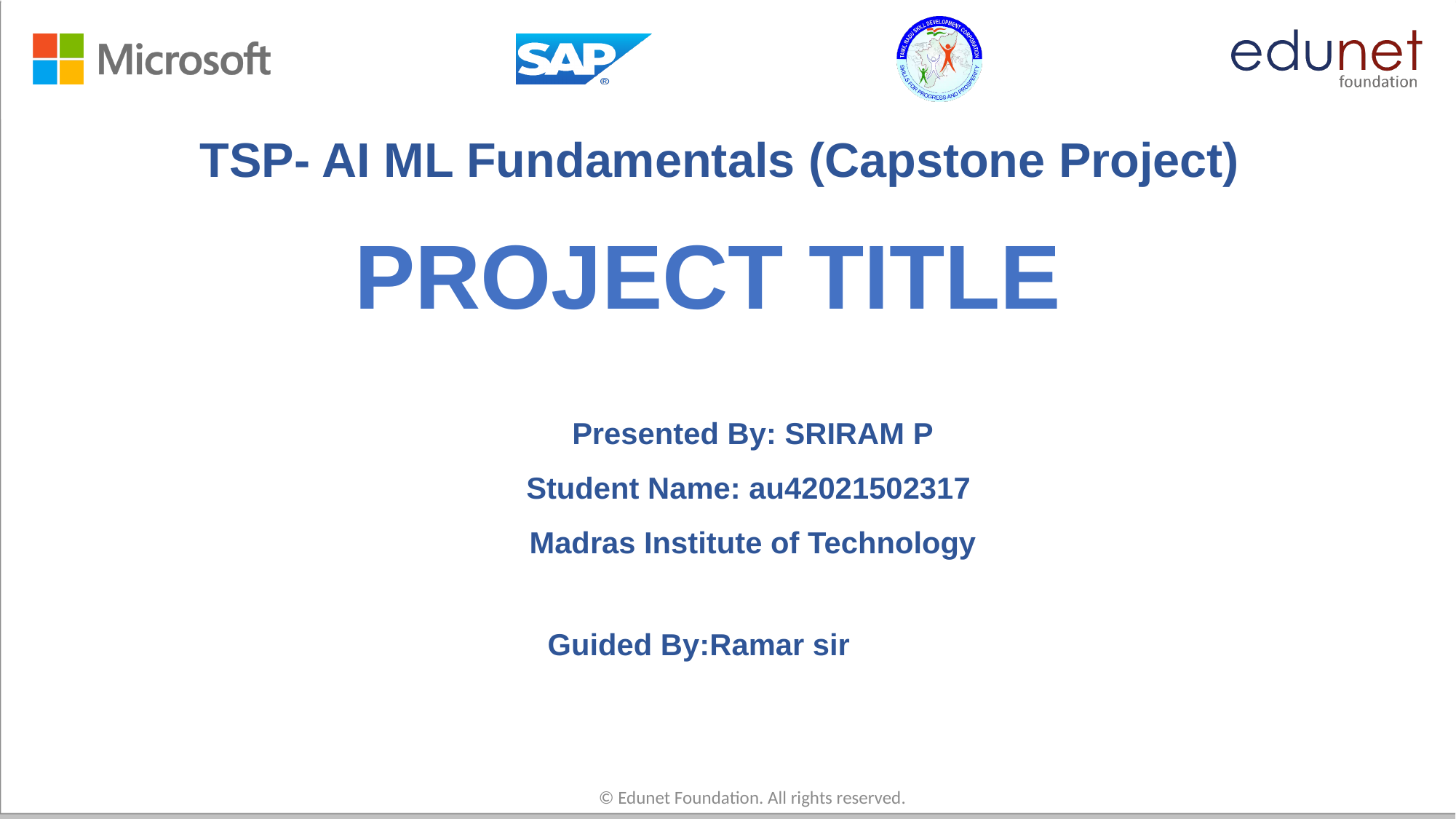

TSP- AI ML Fundamentals (Capstone Project)
# PROJECT TITLE
Presented By: SRIRAM P
Student Name: au42021502317
Madras Institute of Technology
Guided By:Ramar sir
© Edunet Foundation. All rights reserved.